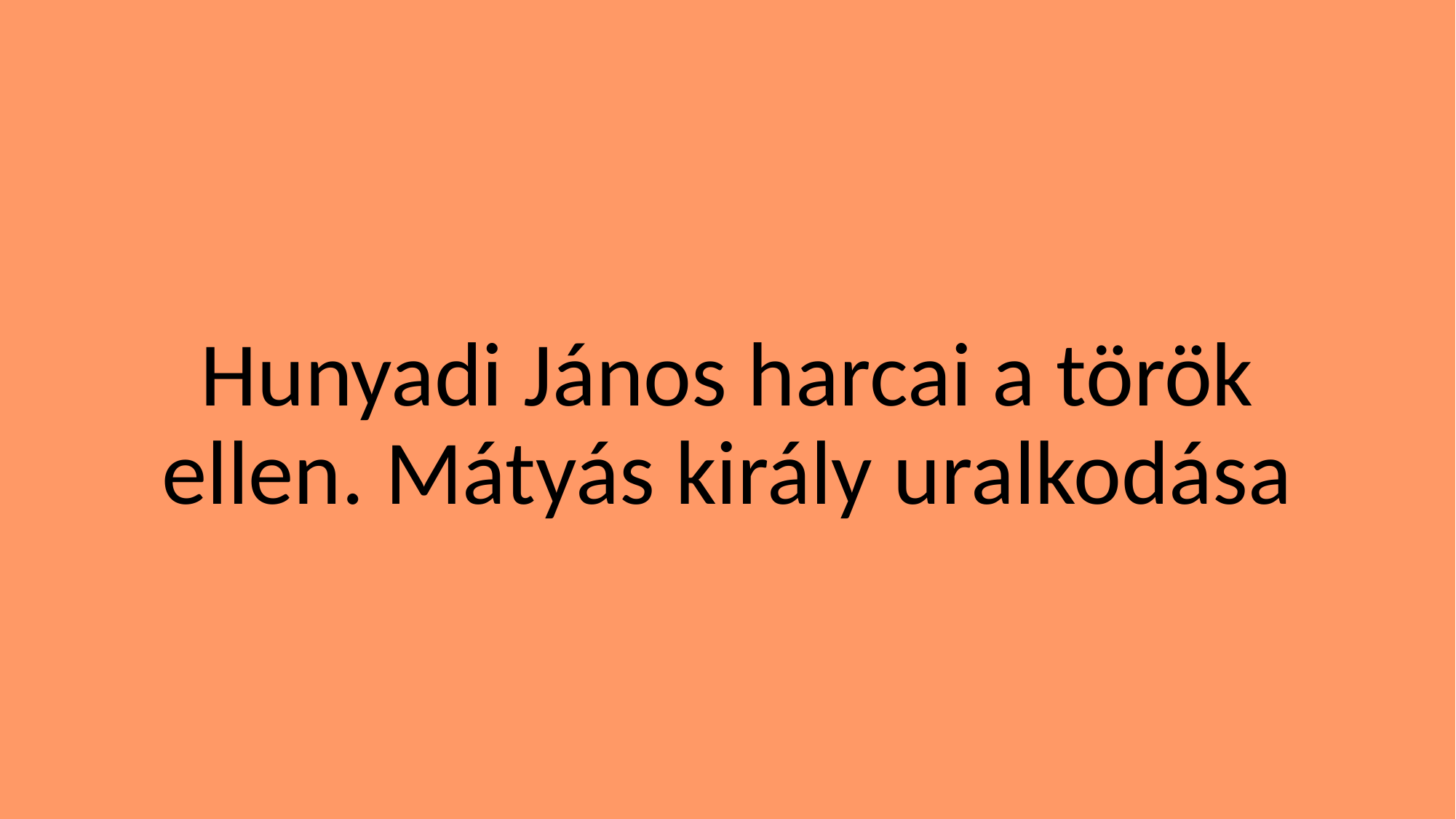

# Hunyadi János harcai a török ellen. Mátyás király uralkodása